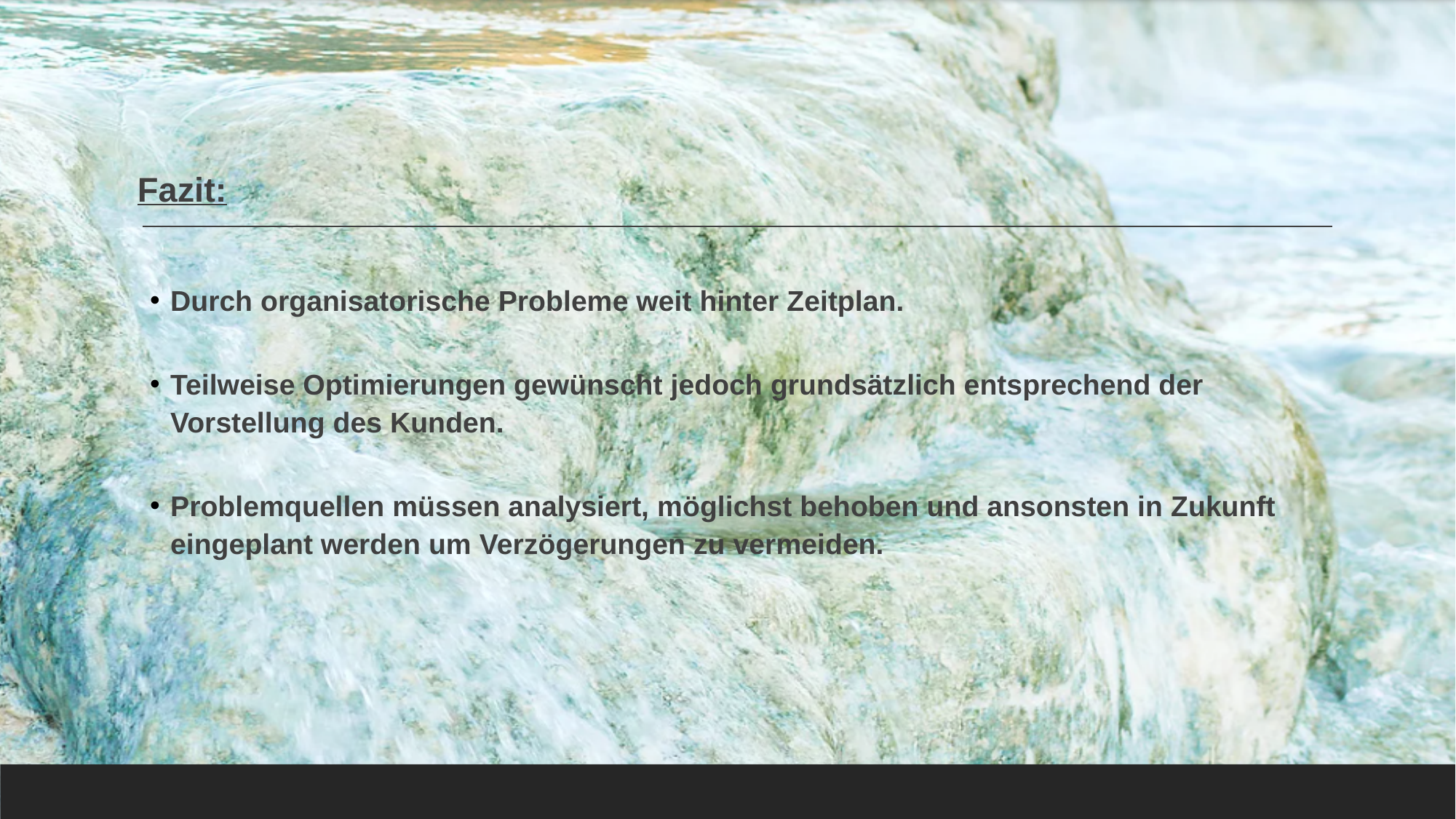

Fazit:

Durch organisatorische Probleme weit hinter Zeitplan.
Teilweise Optimierungen gewünscht jedoch grundsätzlich entsprechend der Vorstellung des Kunden.
Problemquellen müssen analysiert, möglichst behoben und ansonsten in Zukunft eingeplant werden um Verzögerungen zu vermeiden.